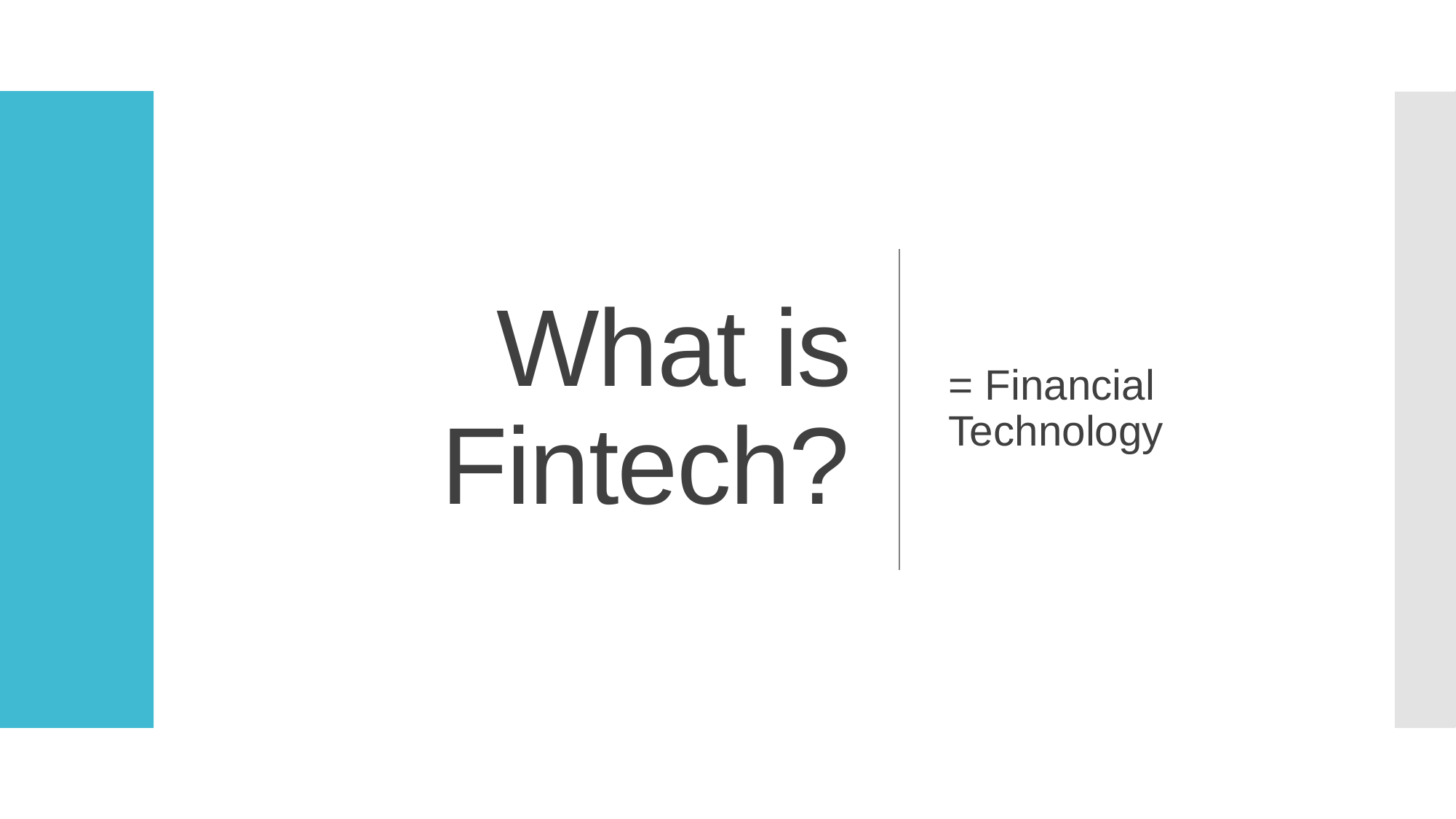

# What is Fintech?
= Financial Technology